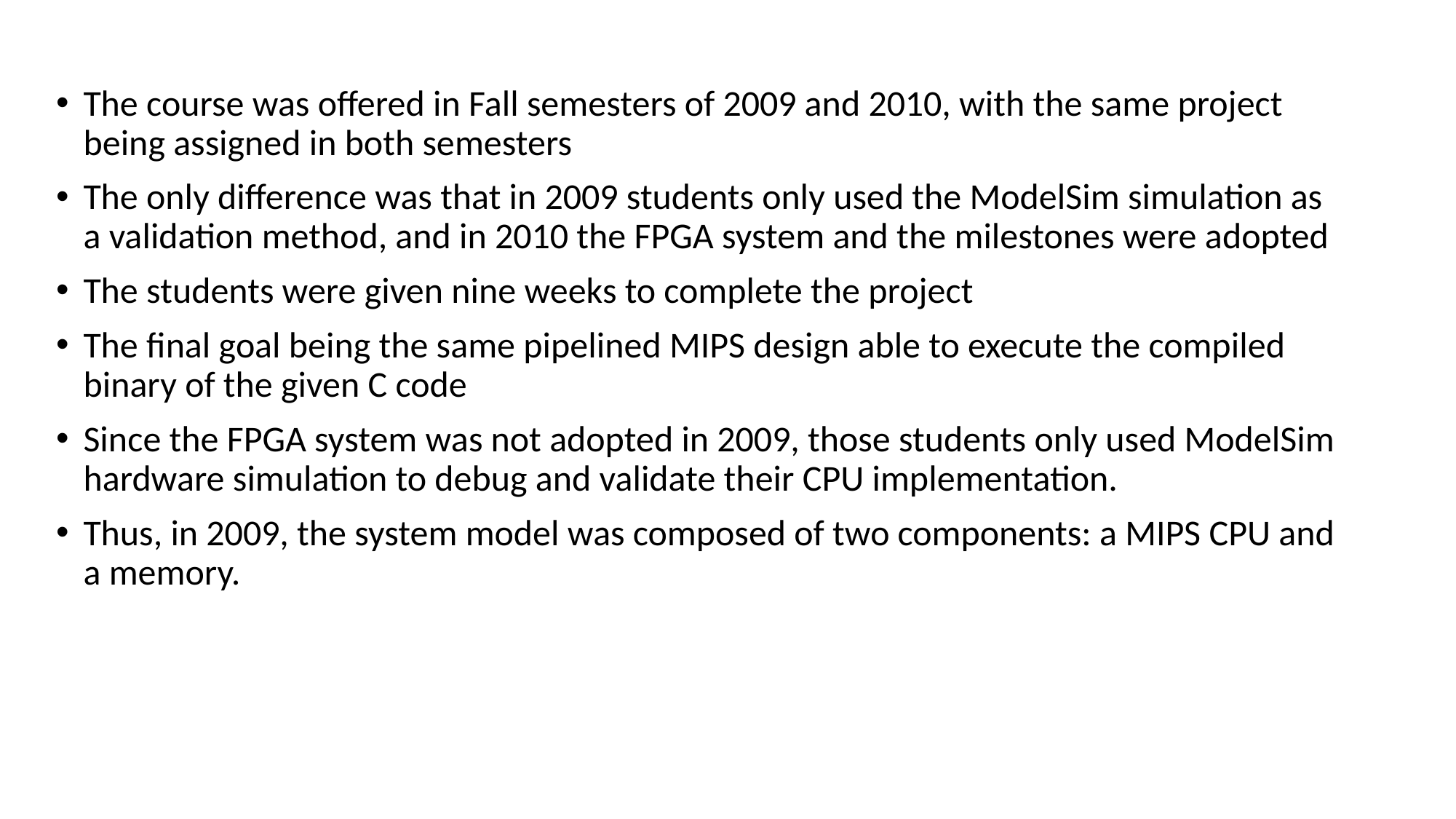

The course was offered in Fall semesters of 2009 and 2010, with the same project being assigned in both semesters
The only difference was that in 2009 students only used the ModelSim simulation as a validation method, and in 2010 the FPGA system and the milestones were adopted
The students were given nine weeks to complete the project
The final goal being the same pipelined MIPS design able to execute the compiled binary of the given C code
Since the FPGA system was not adopted in 2009, those students only used ModelSim hardware simulation to debug and validate their CPU implementation.
Thus, in 2009, the system model was composed of two components: a MIPS CPU and a memory.